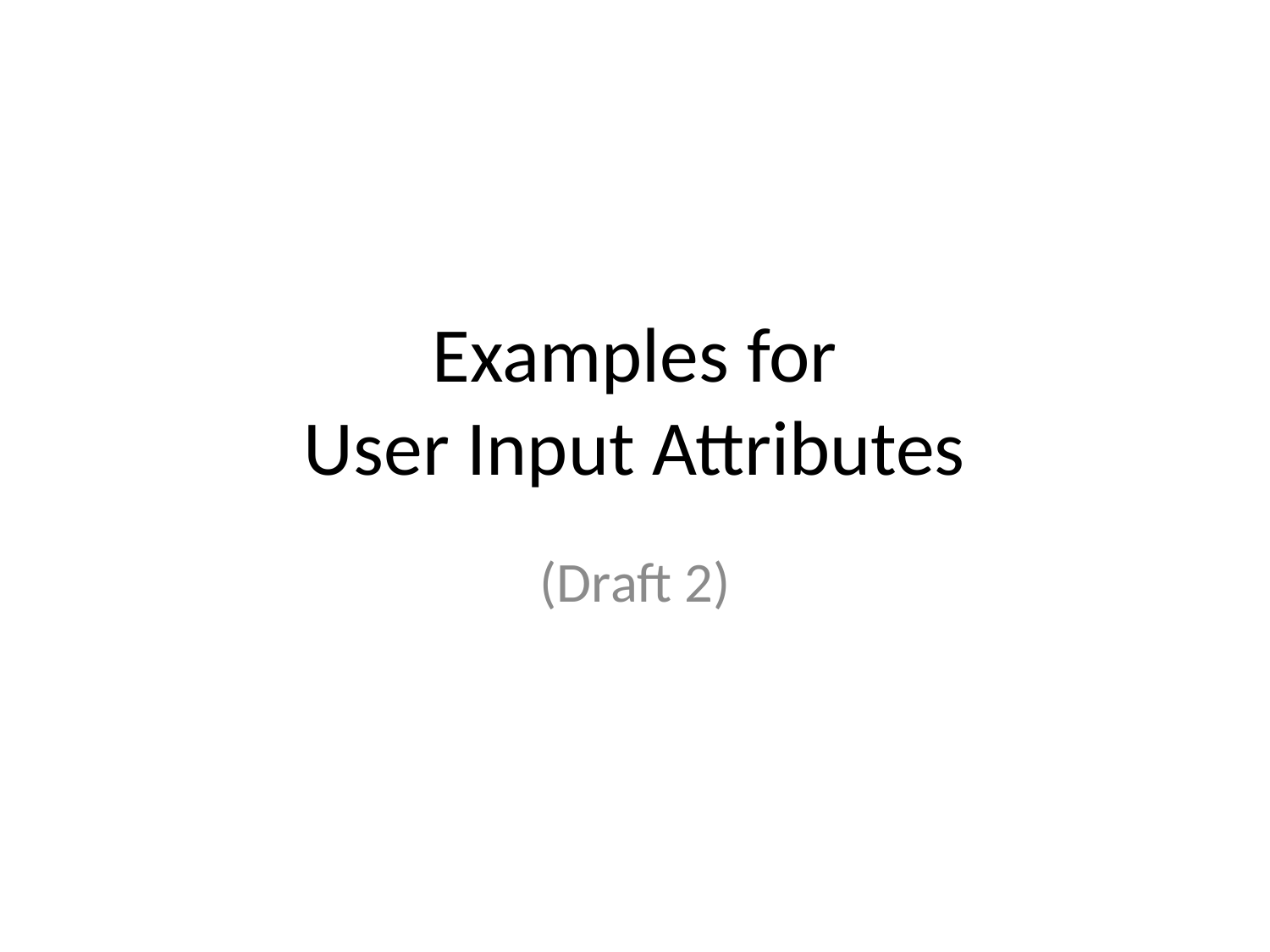

# Examples for User Input Attributes
(Draft 2)